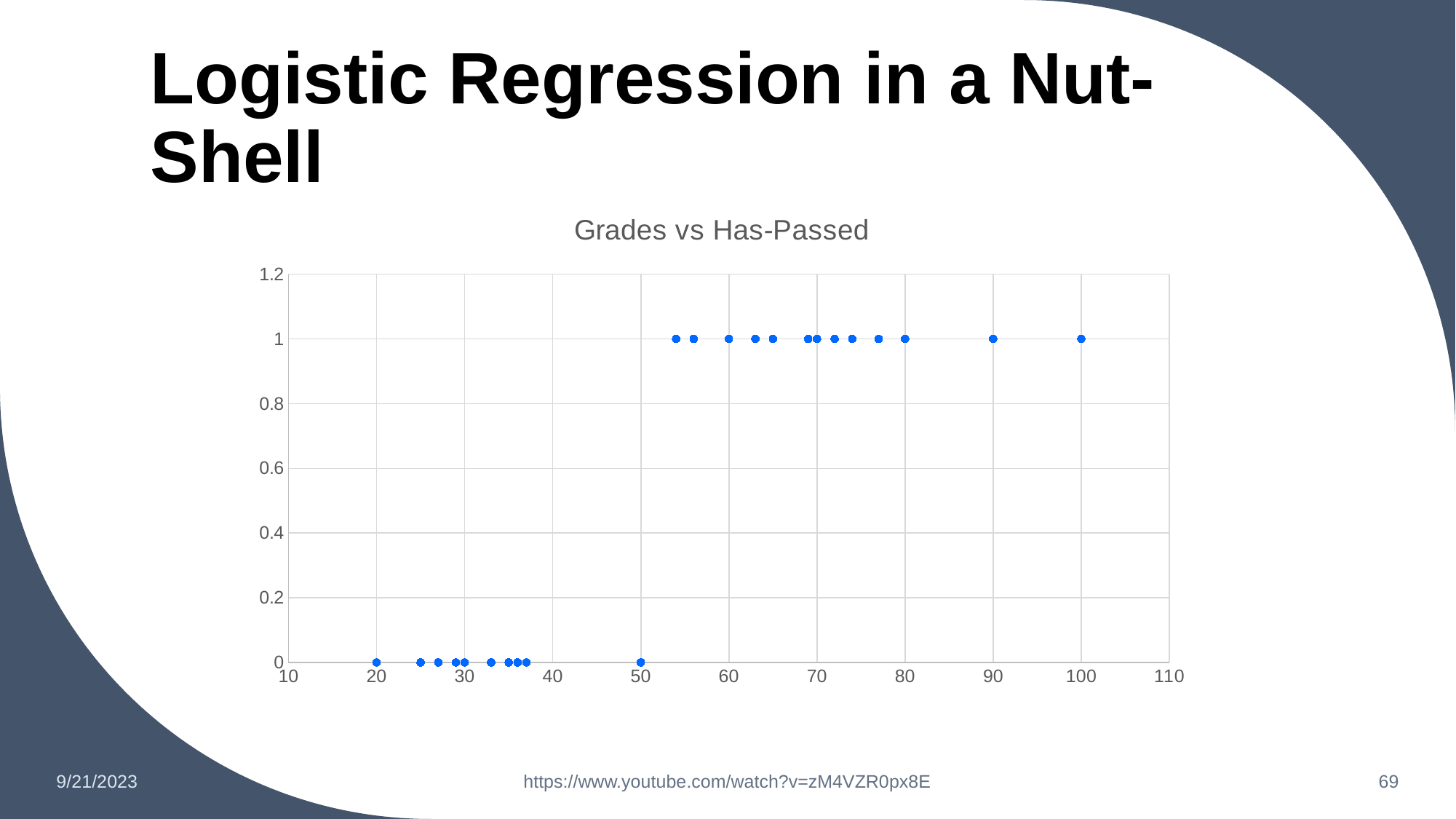

# Logistic Regression in a Nut-Shell

### Chart: Grades vs Has-Passed

| Category | Has Passed |
|---|---|
You
9/21/2023
https://www.youtube.com/watch?v=zM4VZR0px8E
69